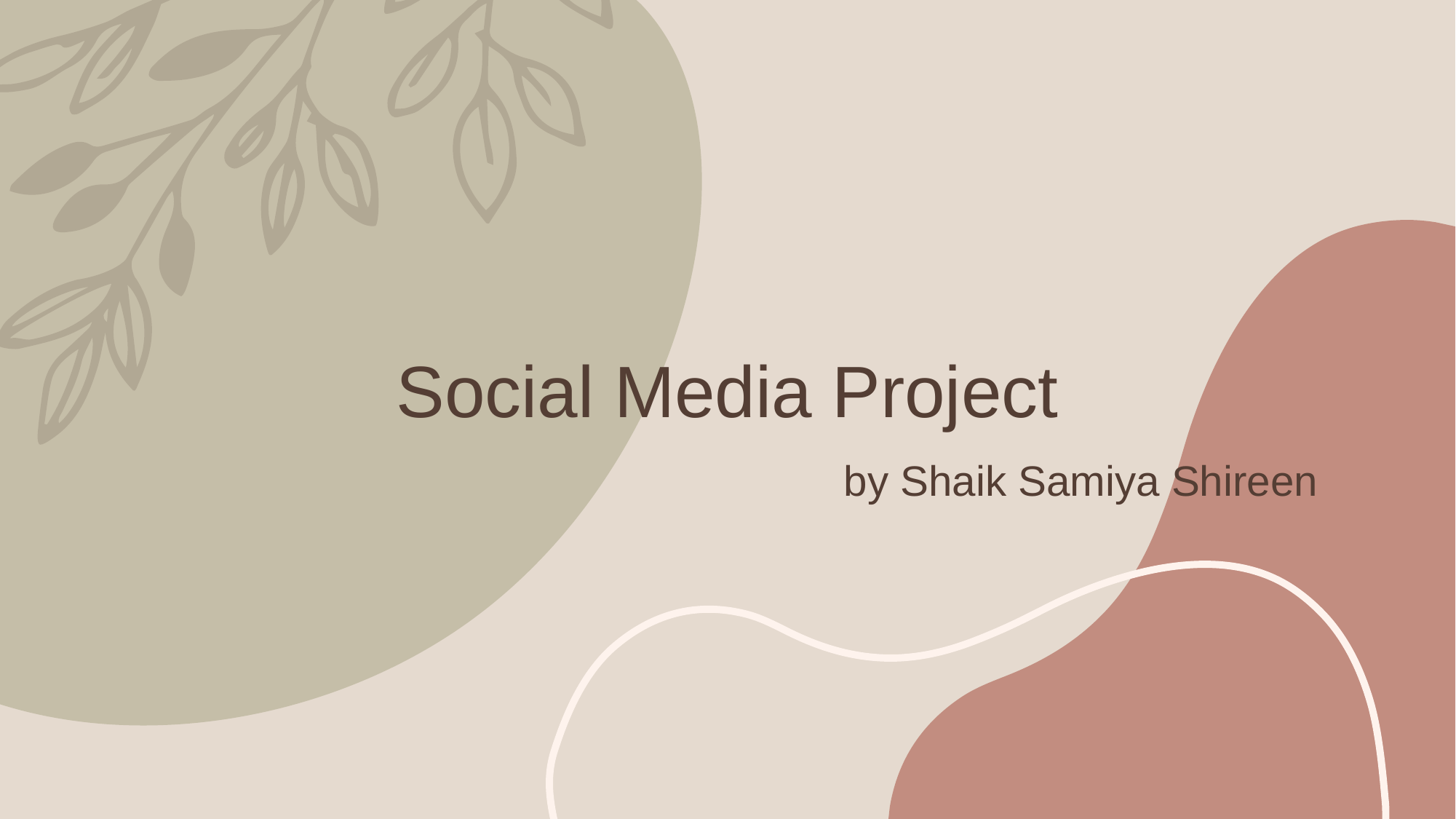

# Social Media Project by Shaik Samiya Shireen